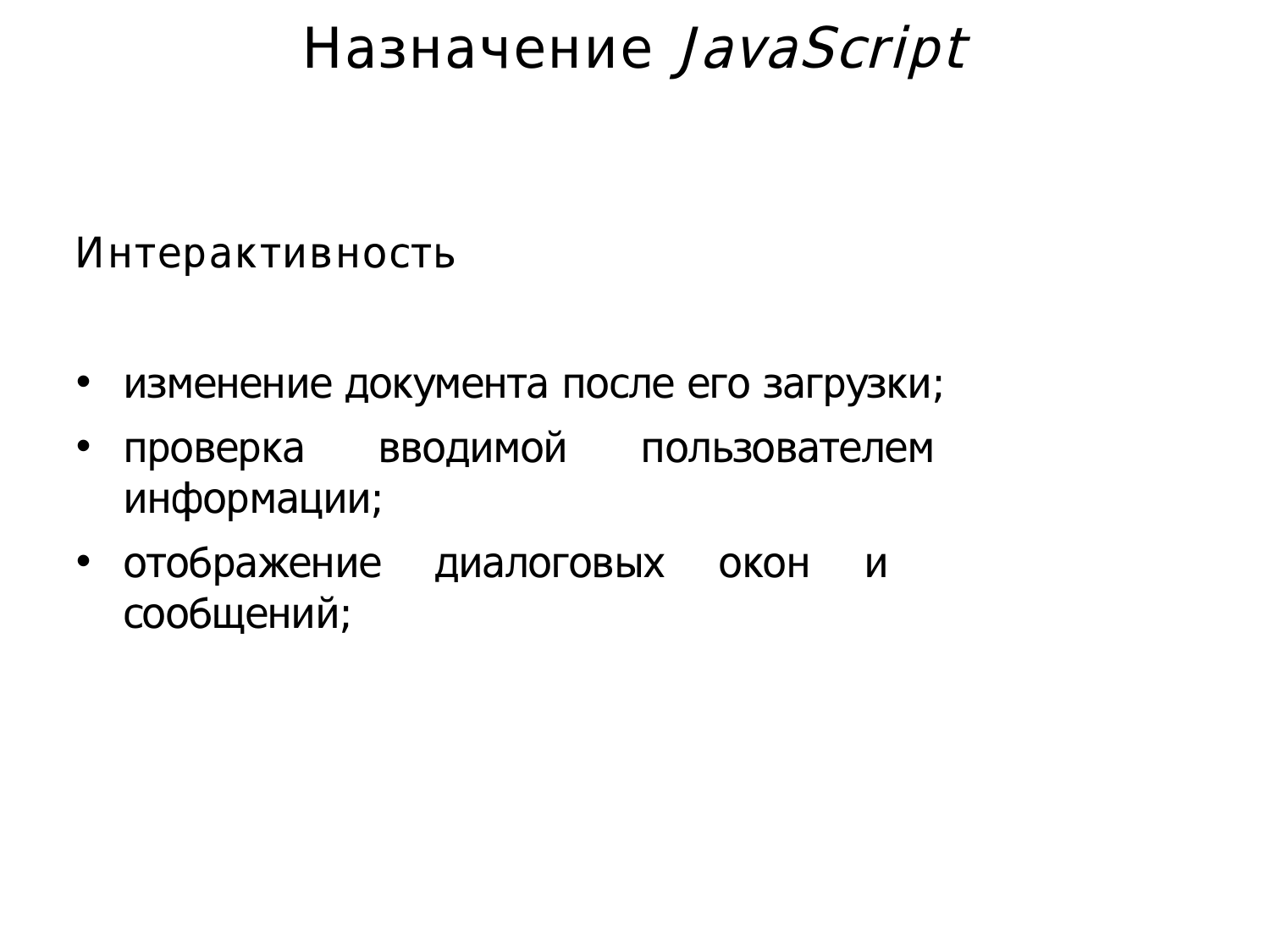

Назначение JavaScript
Интерактивность

изменение документа после его загрузки;
проверка вводимой пользователем  информации;
отображение диалоговых окон и  сообщений;